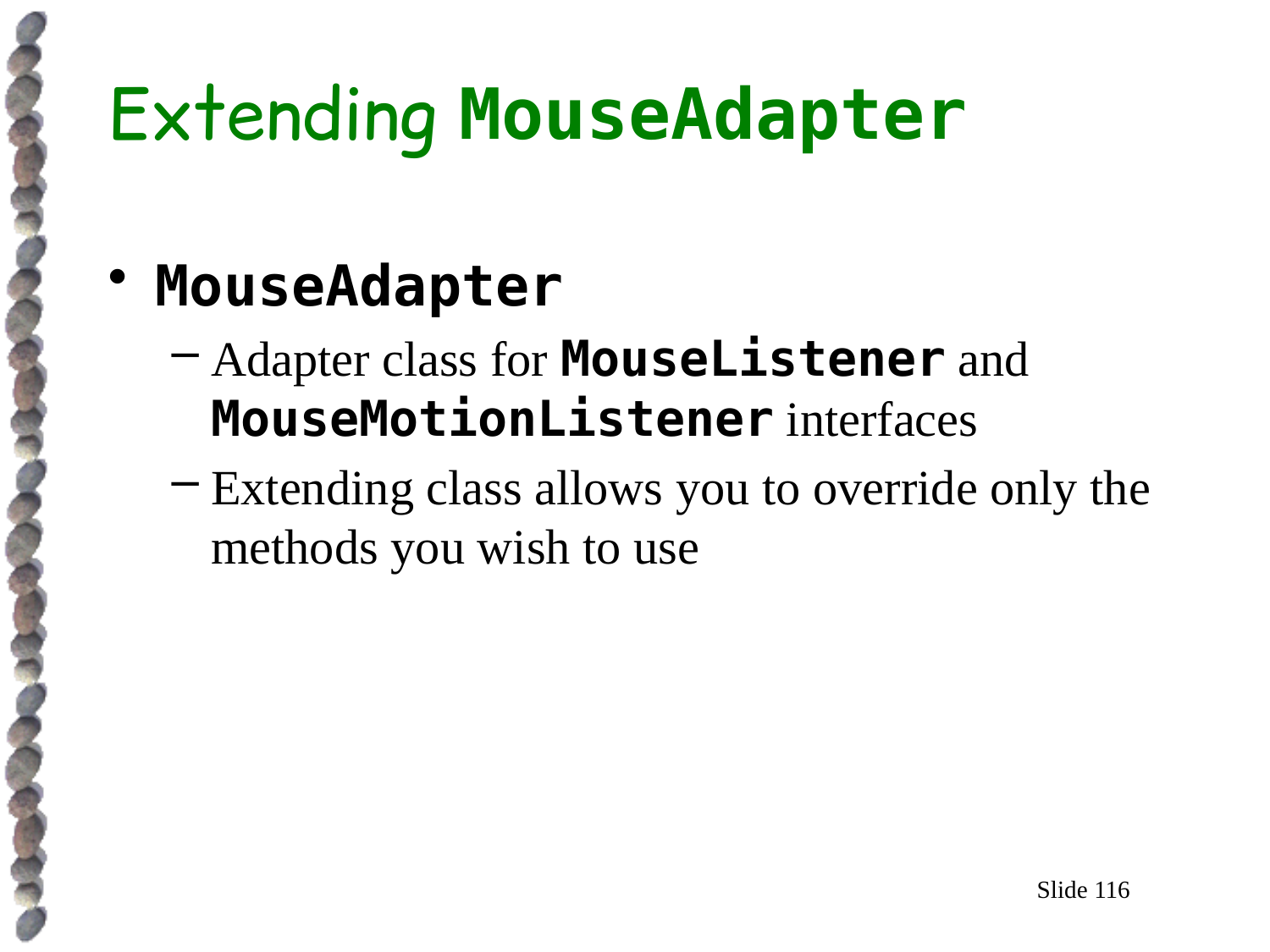

# Extending MouseAdapter
MouseAdapter
Adapter class for MouseListener and MouseMotionListener interfaces
Extending class allows you to override only the methods you wish to use
Slide 116